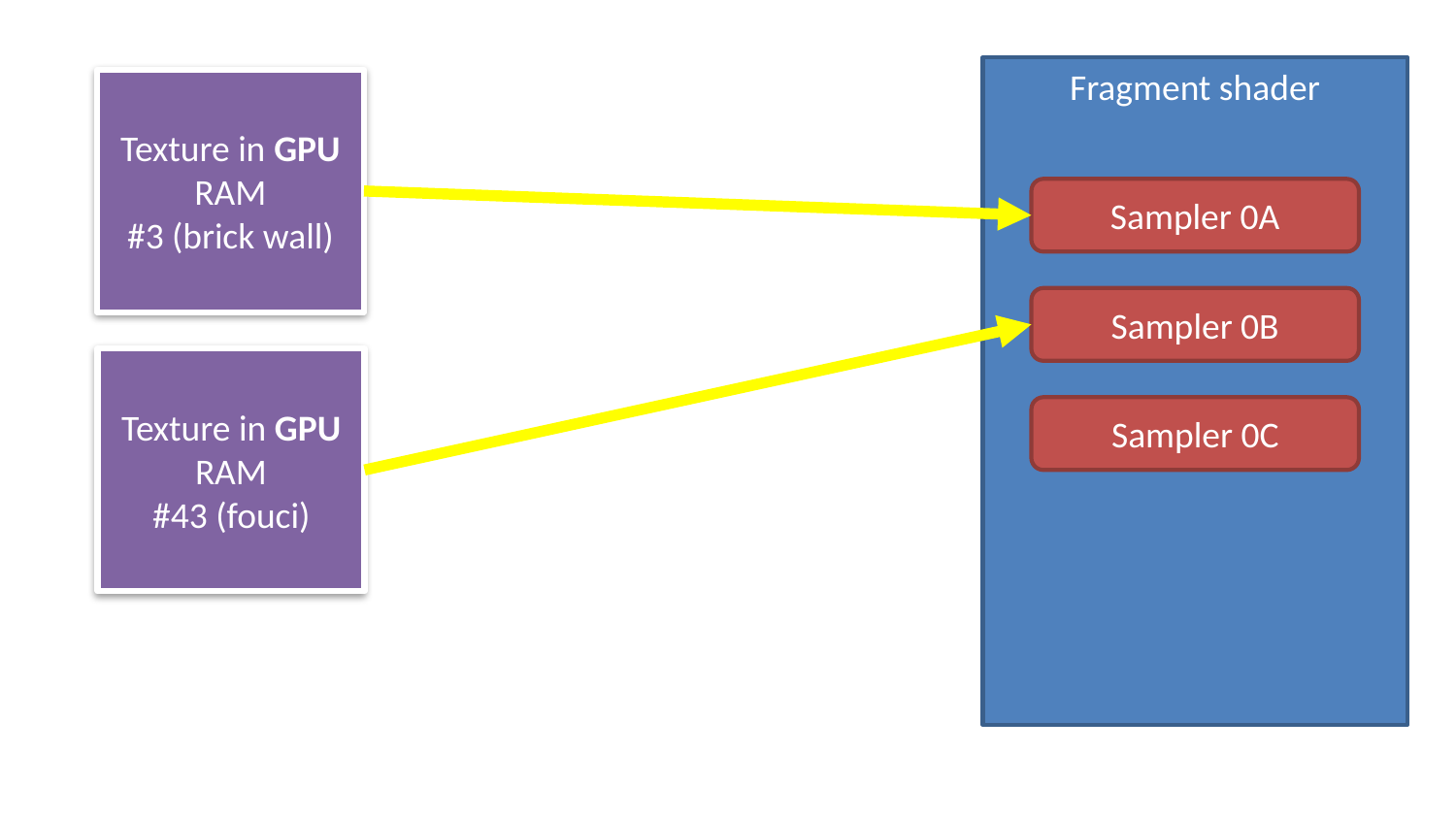

Fragment shader

Texture in GPU RAM
#3 (brick wall)
Sampler 0A
Sampler 0B
Texture in GPU RAM
#43 (fouci)
Sampler 0C